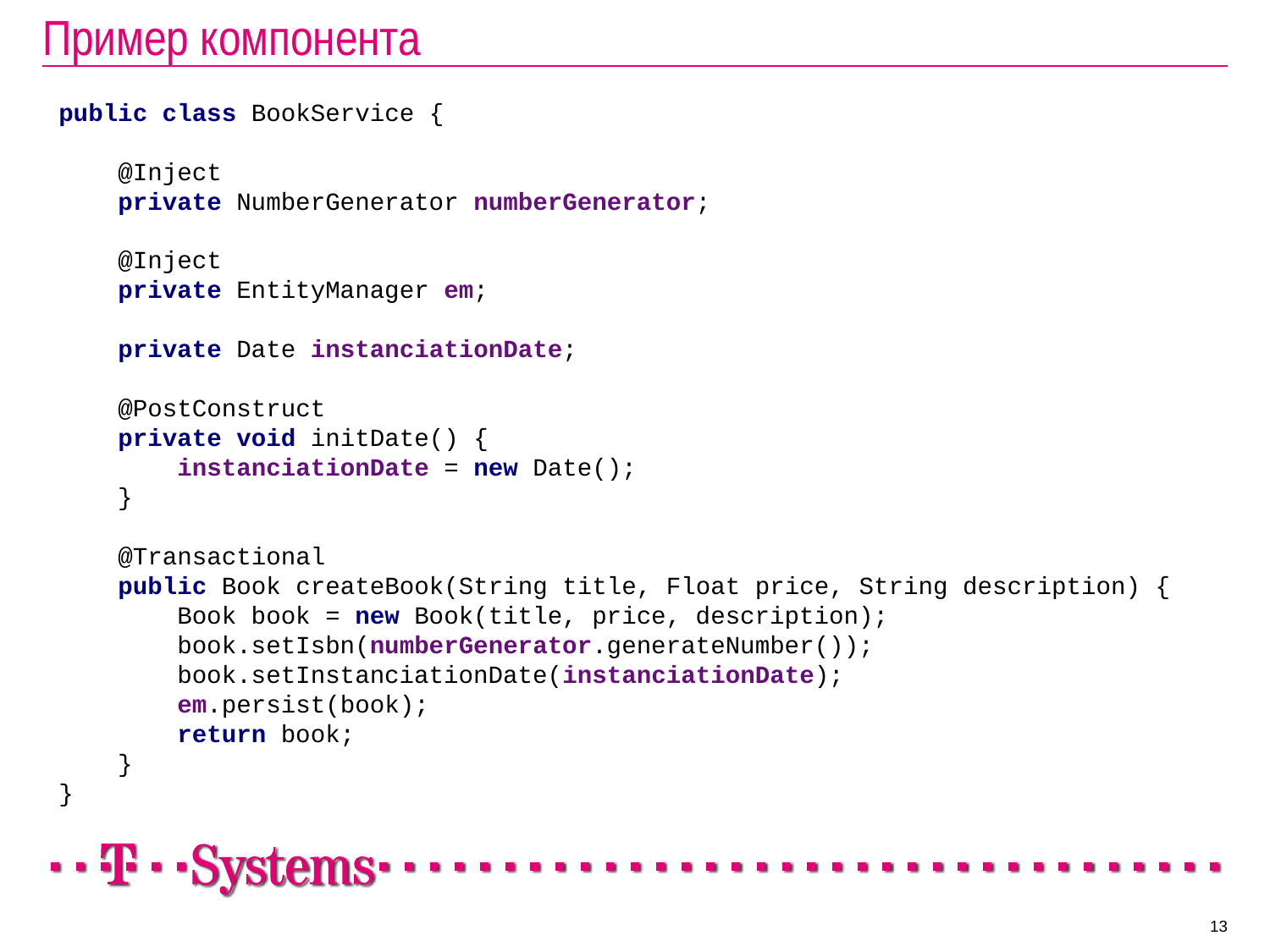

# Пример компонента
public class BookService {
    @Inject
    private NumberGenerator numberGenerator;
    @Inject
    private EntityManager em;
    private Date instanciationDate;
    @PostConstruct
    private void initDate() {
        instanciationDate = new Date();
    }
    @Transactional
    public Book createBook(String title, Float price, String description) {
        Book book = new Book(title, price, description);
        book.setIsbn(numberGenerator.generateNumber());
        book.setInstanciationDate(instanciationDate);
        em.persist(book);
        return book;
    }
}
13